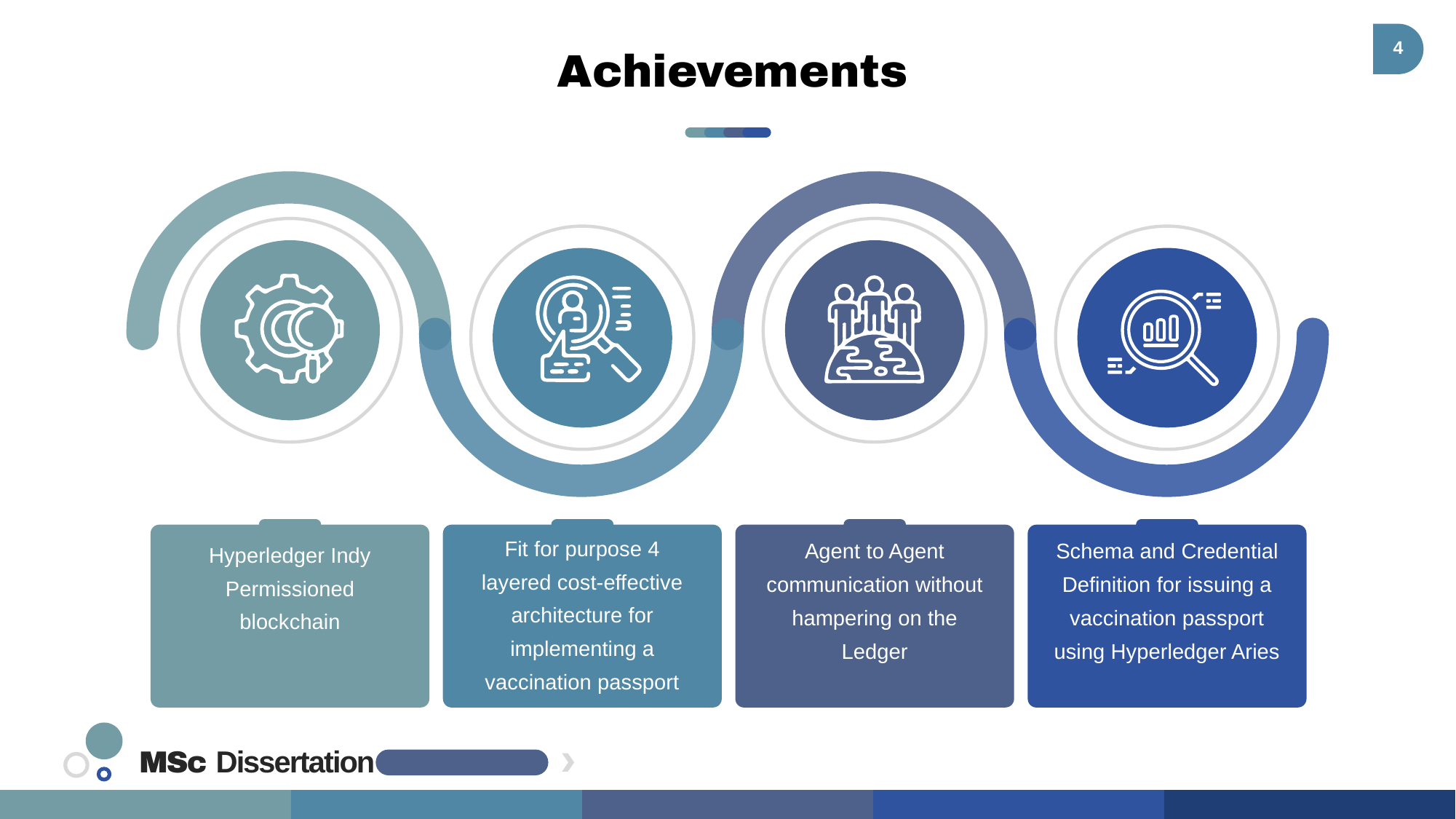

4
Achievements

Agent to Agent communication without hampering on the Ledger
Schema and Credential Definition for issuing a vaccination passport using Hyperledger Aries

Hyperledger Indy Permissioned blockchain
Fit for purpose 4 layered cost-effective architecture for implementing a vaccination passport